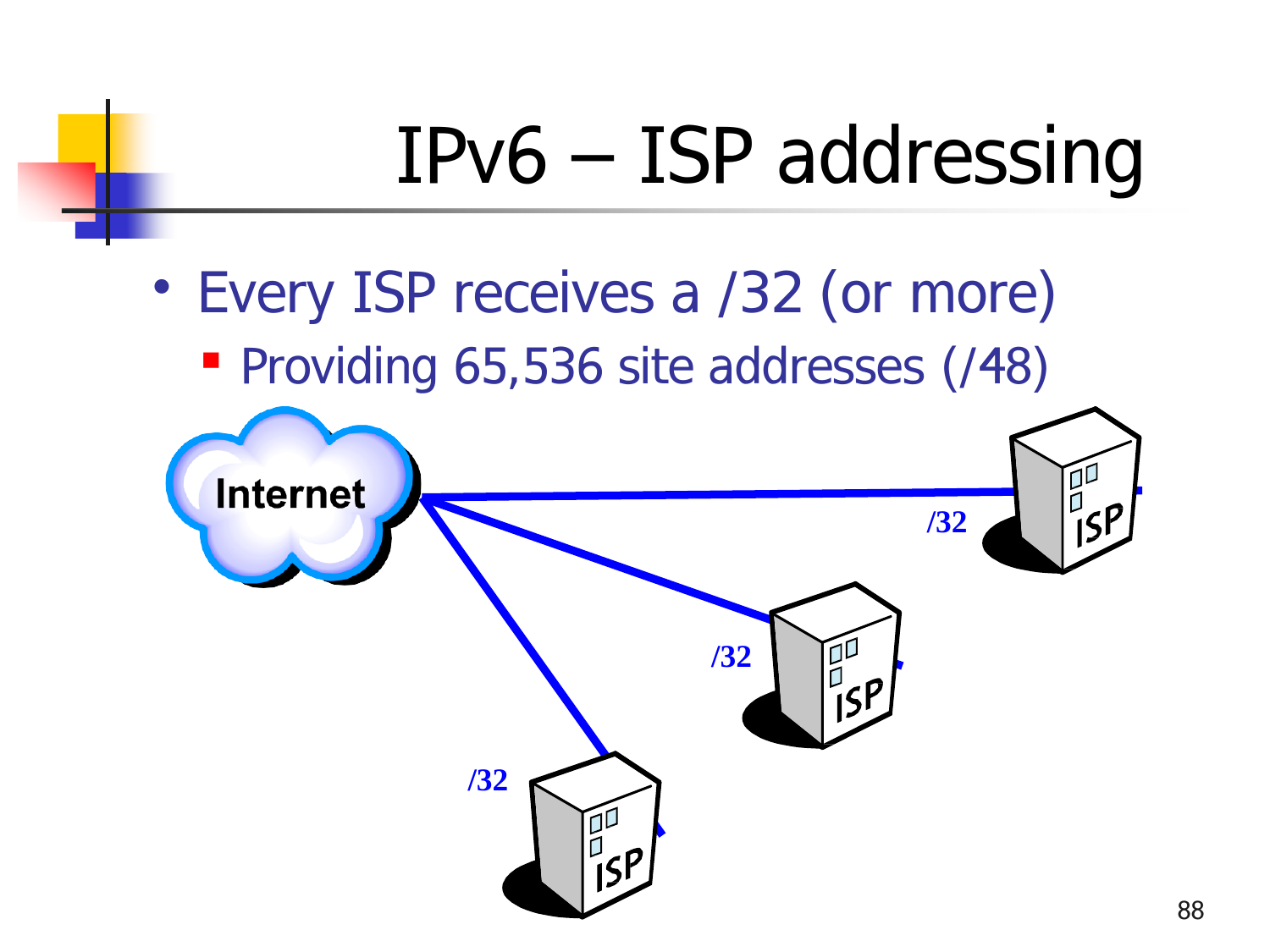

# IPv6 – ISP addressing
Every ISP receives a /32 (or more)
Providing 65,536 site addresses (/48)

/32

/32

/32

88